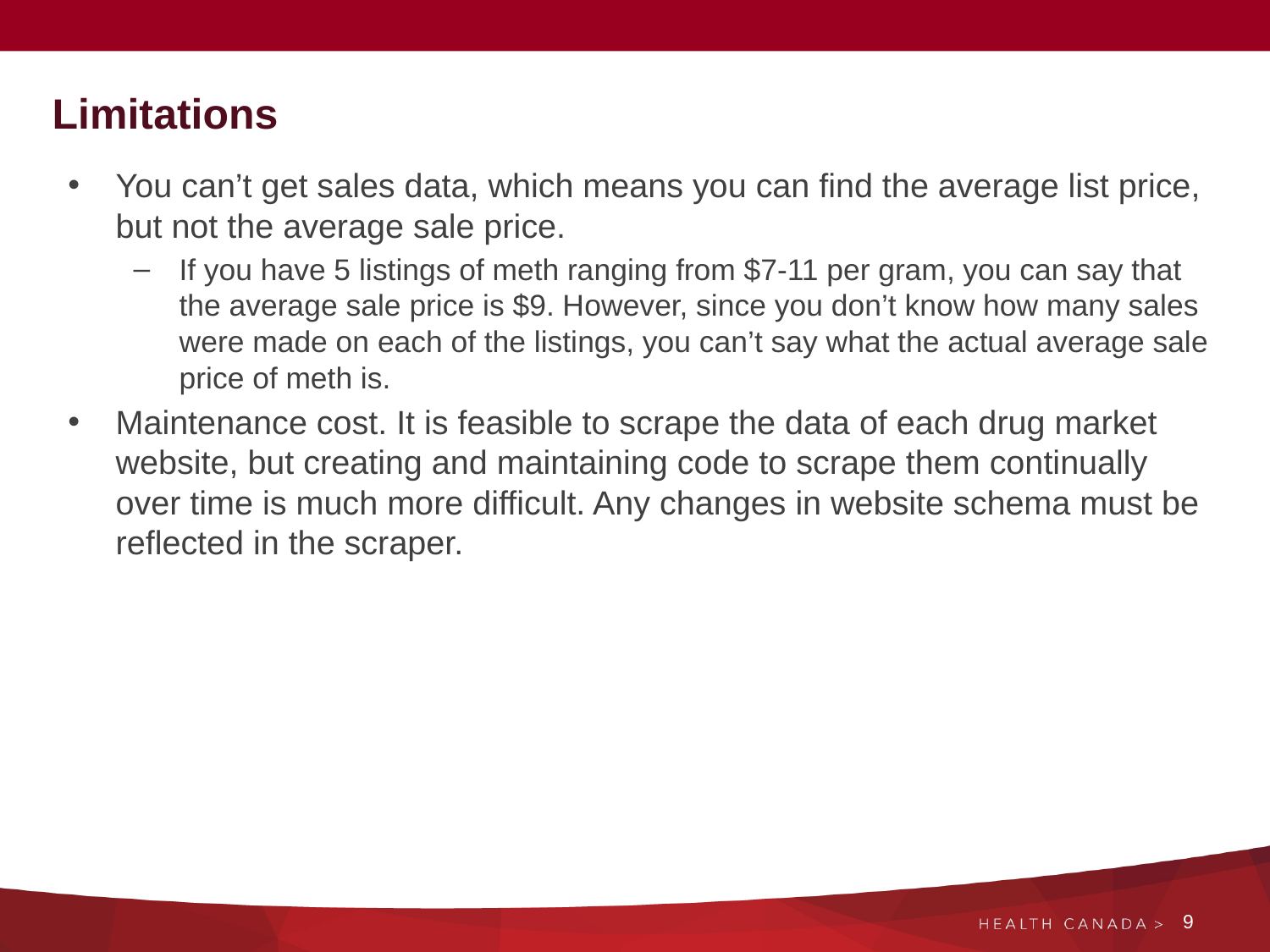

# Limitations
You can’t get sales data, which means you can find the average list price, but not the average sale price.
If you have 5 listings of meth ranging from $7-11 per gram, you can say that the average sale price is $9. However, since you don’t know how many sales were made on each of the listings, you can’t say what the actual average sale price of meth is.
Maintenance cost. It is feasible to scrape the data of each drug market website, but creating and maintaining code to scrape them continually over time is much more difficult. Any changes in website schema must be reflected in the scraper.
9